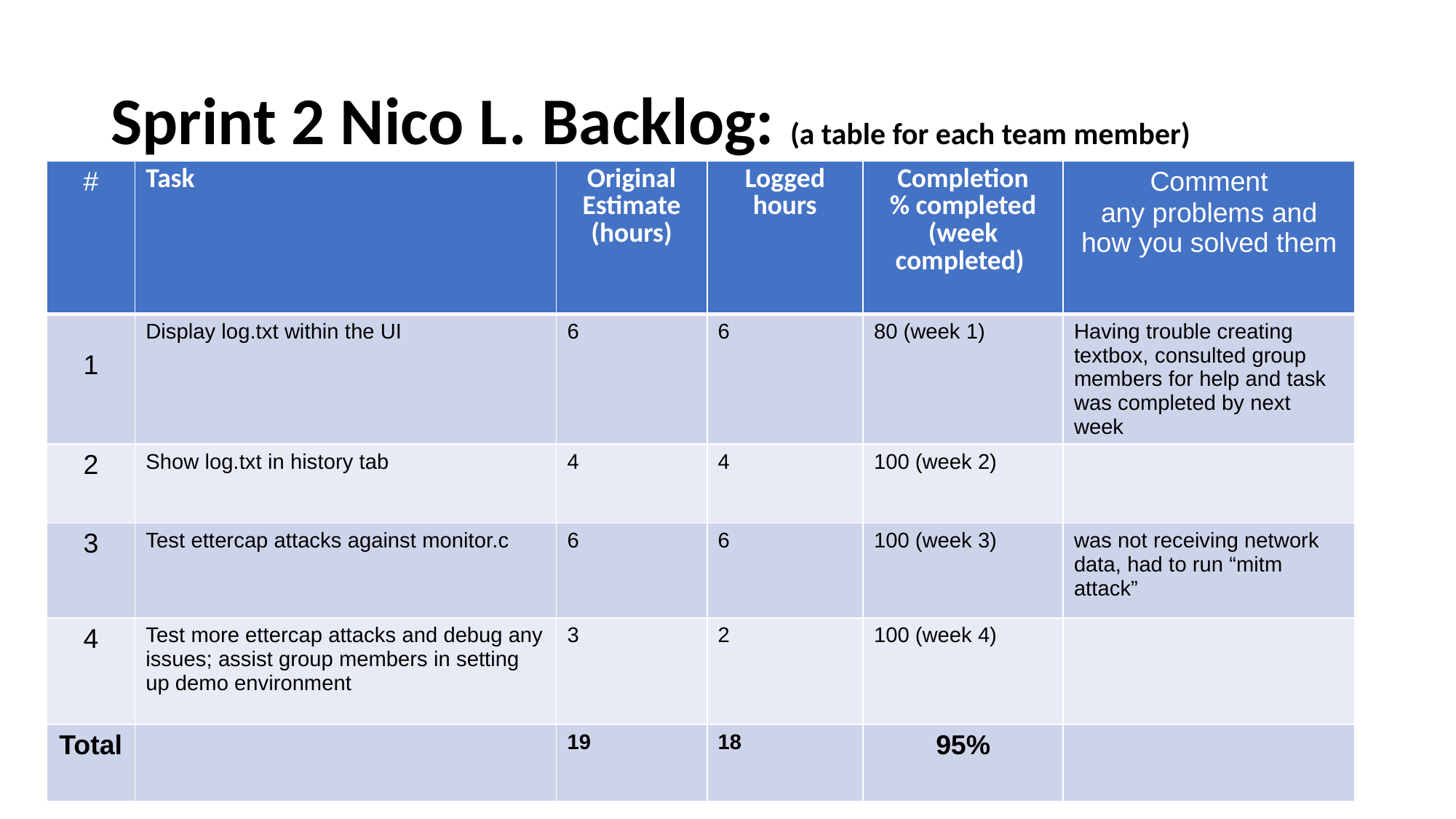

# Sprint 2 Nico L. Backlog: (a table for each team member)
| # | Task | Original Estimate (hours) | Logged hours | Completion % completed (week completed) | Comment any problems and how you solved them |
| --- | --- | --- | --- | --- | --- |
| 1 | Display log.txt within the UI | 6 | 6 | 80 (week 1) | Having trouble creating textbox, consulted group members for help and task was completed by next week |
| 2 | Show log.txt in history tab | 4 | 4 | 100 (week 2) |  |
| 3 | Test ettercap attacks against monitor.c | 6 | 6 | 100 (week 3) | was not receiving network data, had to run “mitm attack” |
| 4 | Test more ettercap attacks and debug any issues; assist group members in setting up demo environment | 3 | 2 | 100 (week 4) |  |
| Total |  | 19 | 18 | 95% |  |